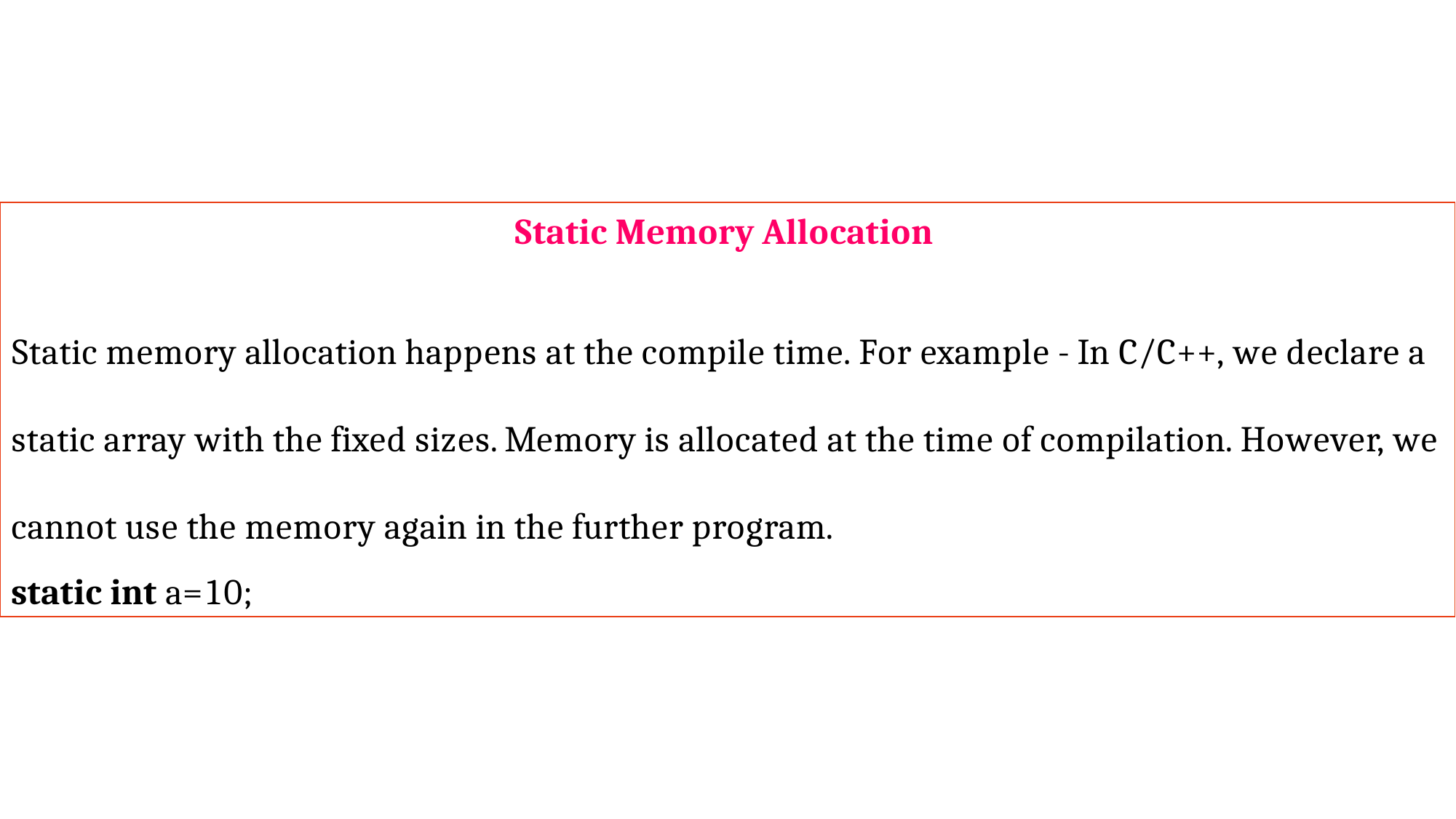

Static Memory Allocation

Static memory allocation happens at the compile time. For example - In C/C++, we declare a static array with the fixed sizes. Memory is allocated at the time of compilation. However, we cannot use the memory again in the further program.
static int a=10;